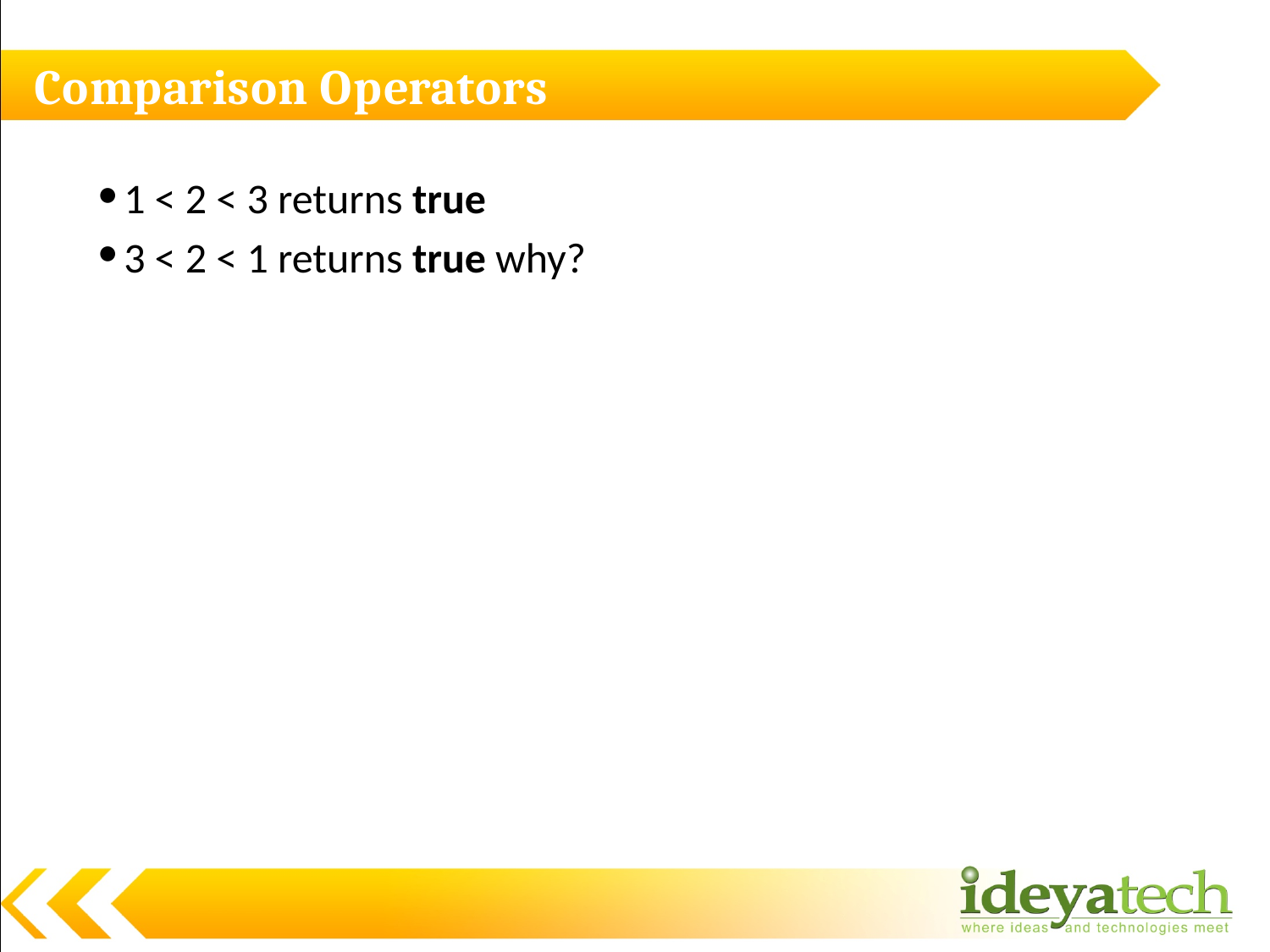

# Comparison Operators
1 < 2 < 3 returns true
3 < 2 < 1 returns true why?